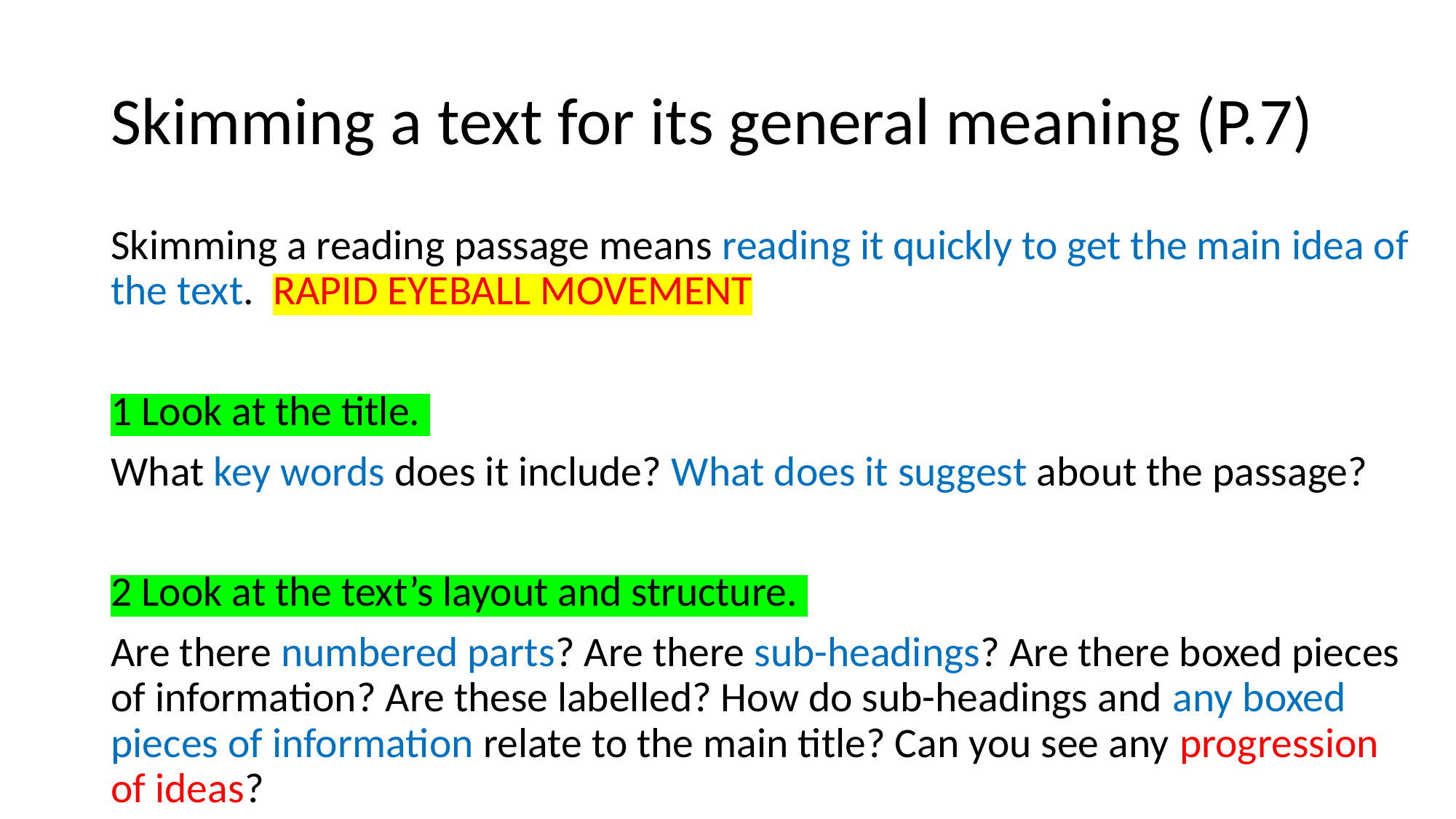

# Skimming a text for its general meaning (P.7)
Skimming a reading passage means reading it quickly to get the main idea of the text.  RAPID EYEBALL MOVEMENT

1 Look at the title.
What key words does it include? What does it suggest about the passage?

2 Look at the text’s layout and structure.
Are there numbered parts? Are there sub-headings? Are there boxed pieces of information? Are these labelled? How do sub-headings and any boxed pieces of information relate to the main title? Can you see any progression of ideas?